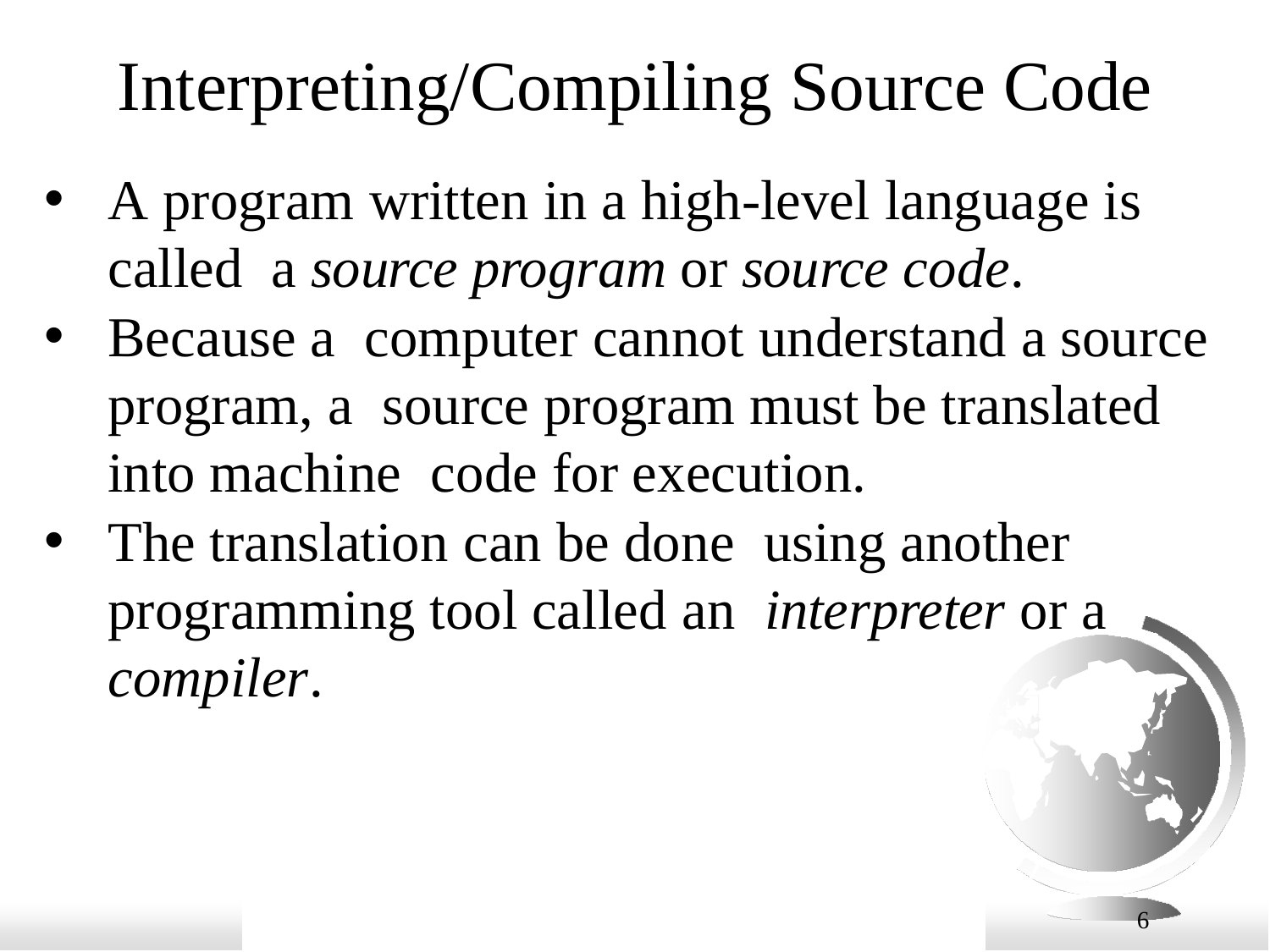

# Interpreting/Compiling Source Code
A program written in a high-level language is called  a source program or source code.
Because a  computer cannot understand a source program, a  source program must be translated into machine  code for execution.
The translation can be done  using another programming tool called an  interpreter or a compiler.

Liang, Introduction to Java Programming, Eleventh Edition, (c) 2018 Pearson Education, Ltd.
All rights reserved.
6